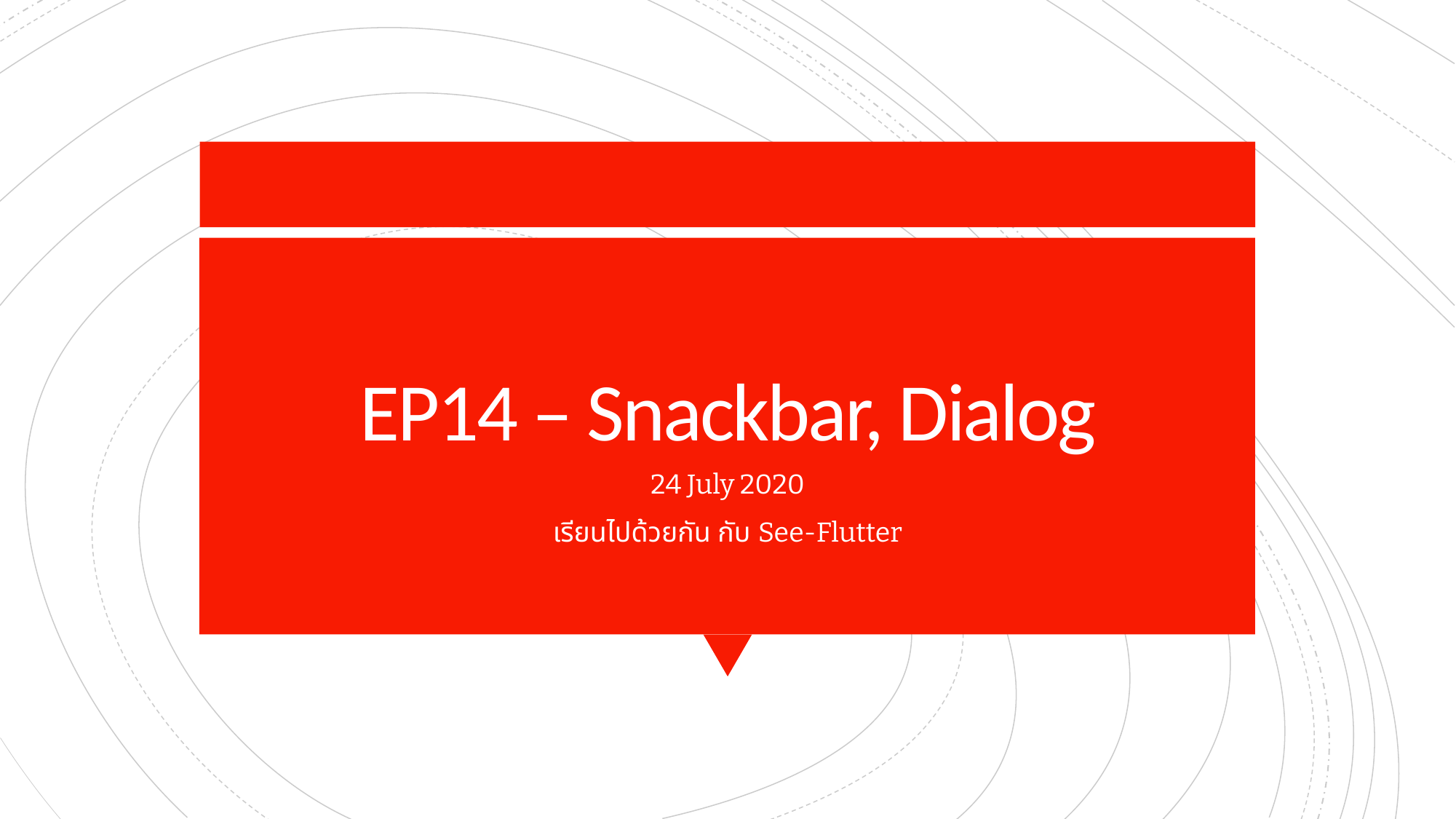

# EP14 – Snackbar, Dialog
24 July 2020
เรียนไปด้วยกัน กับ See-Flutter